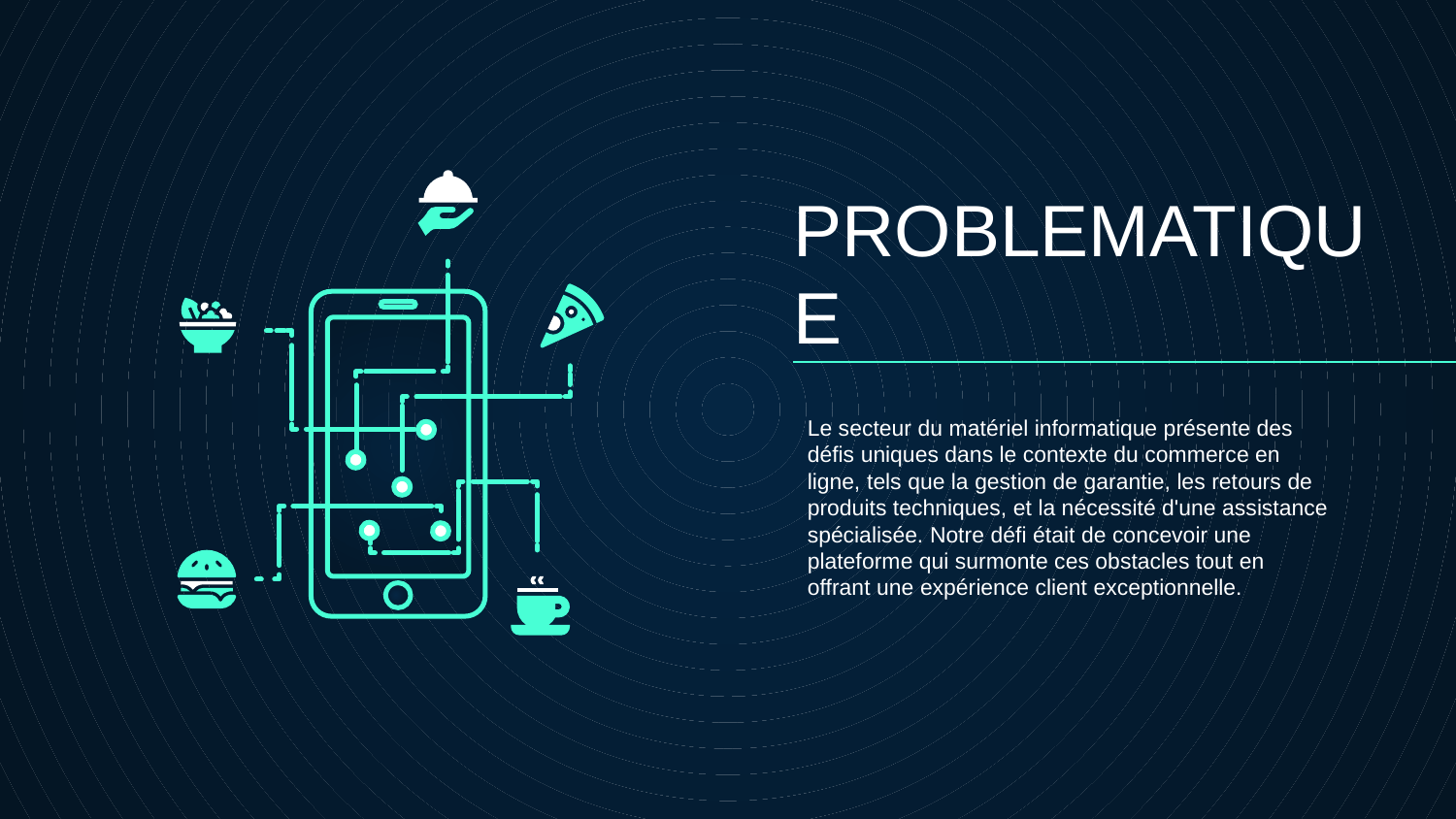

# PROBLEMATIQUE

Le secteur du matériel informatique présente des défis uniques dans le contexte du commerce en ligne, tels que la gestion de garantie, les retours de produits techniques, et la nécessité d'une assistance spécialisée. Notre défi était de concevoir une plateforme qui surmonte ces obstacles tout en offrant une expérience client exceptionnelle.